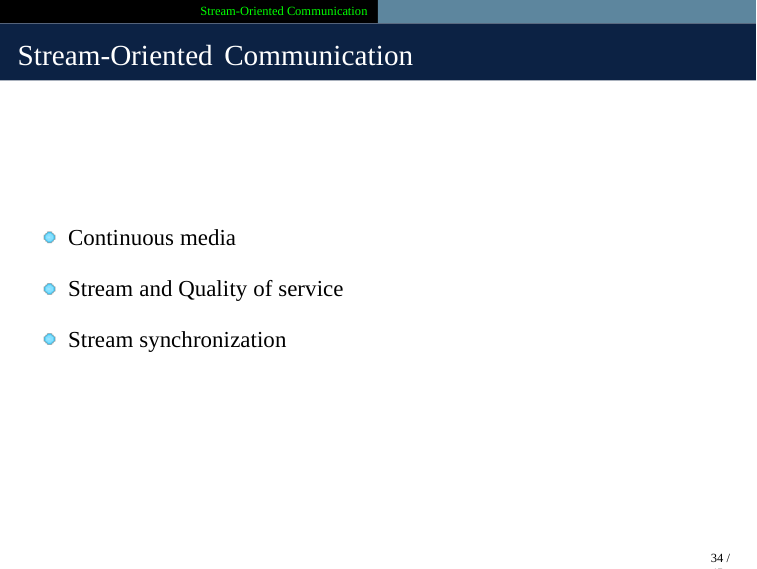

Stream-Oriented Communication

Stream-Oriented Communication
Continuous media
Stream and Quality of service
Stream synchronization
34 / 45